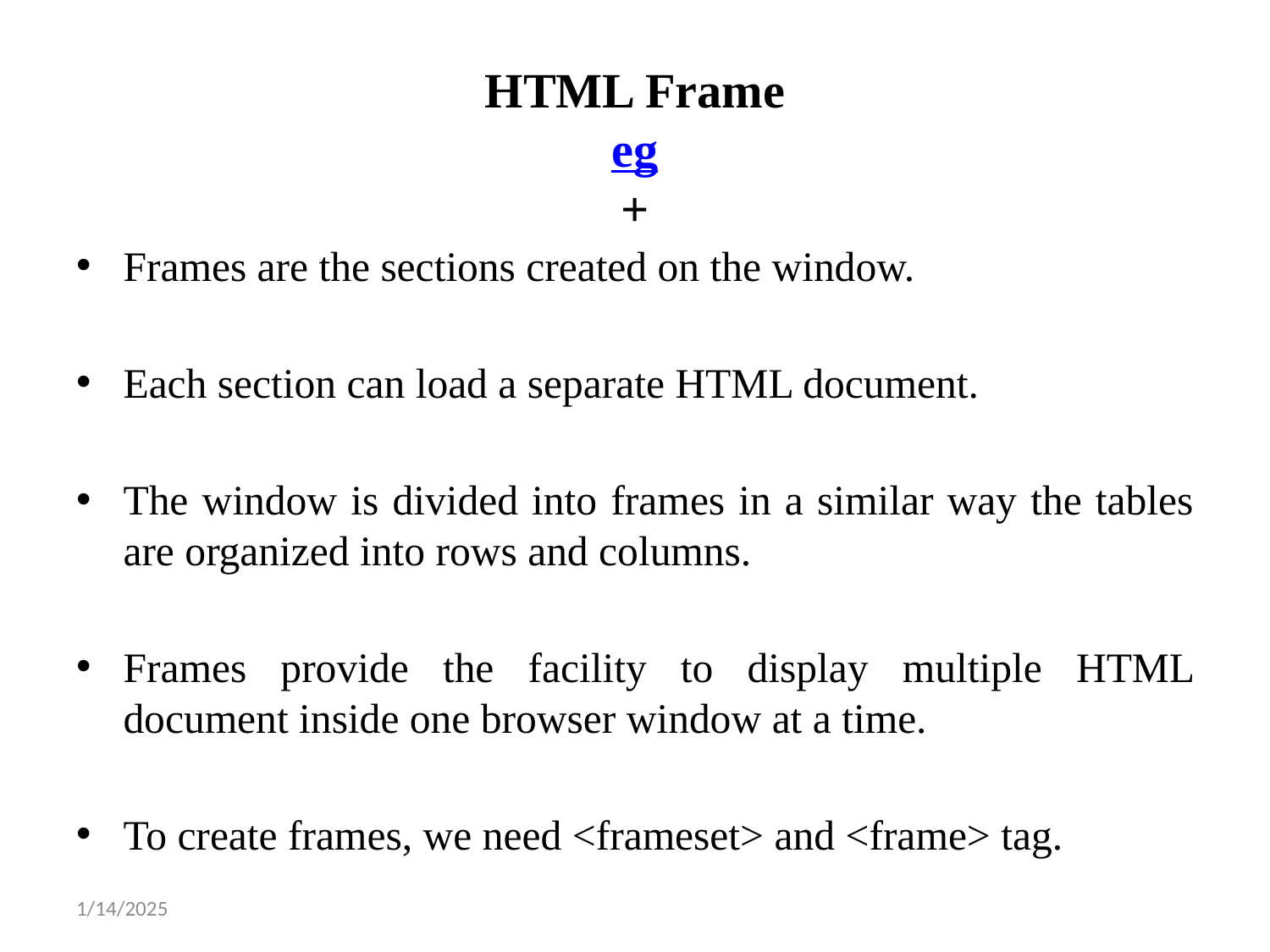

Output:
# HTML Frame eg +
Frames are the sections created on the window.

Each section can load a separate HTML document.

The window is divided into frames in a similar way the tables are organized into rows and columns.

Frames provide the facility to display multiple HTML document inside one browser window at a time.

To create frames, we need <frameset> and <frame> tag.

1/14/2025